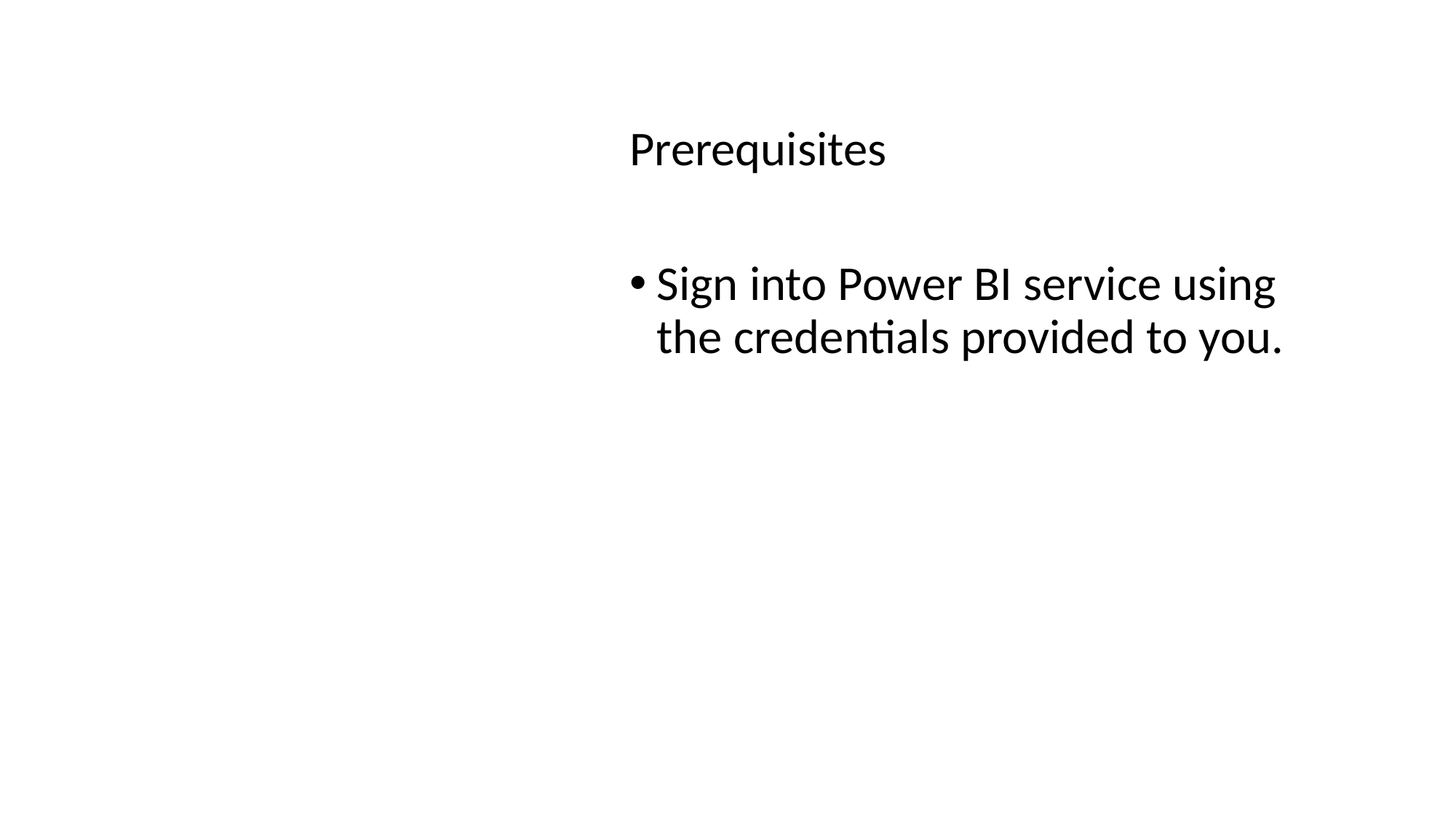

#
Prerequisites

Sign into Power BI service using the credentials provided to you.